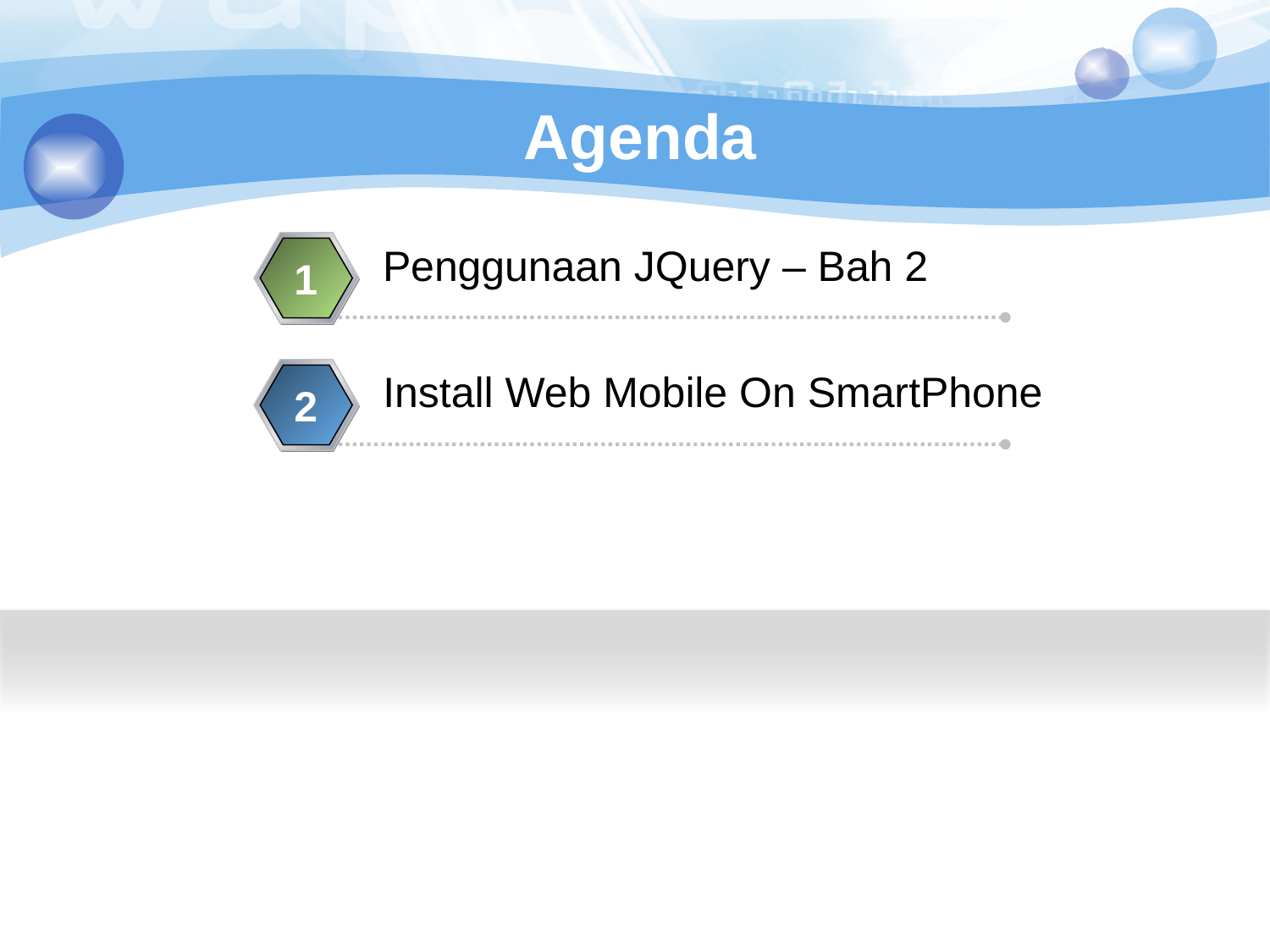

# Agenda

Penggunaan JQuery – Bah 2
1

Install Web Mobile On SmartPhone

2